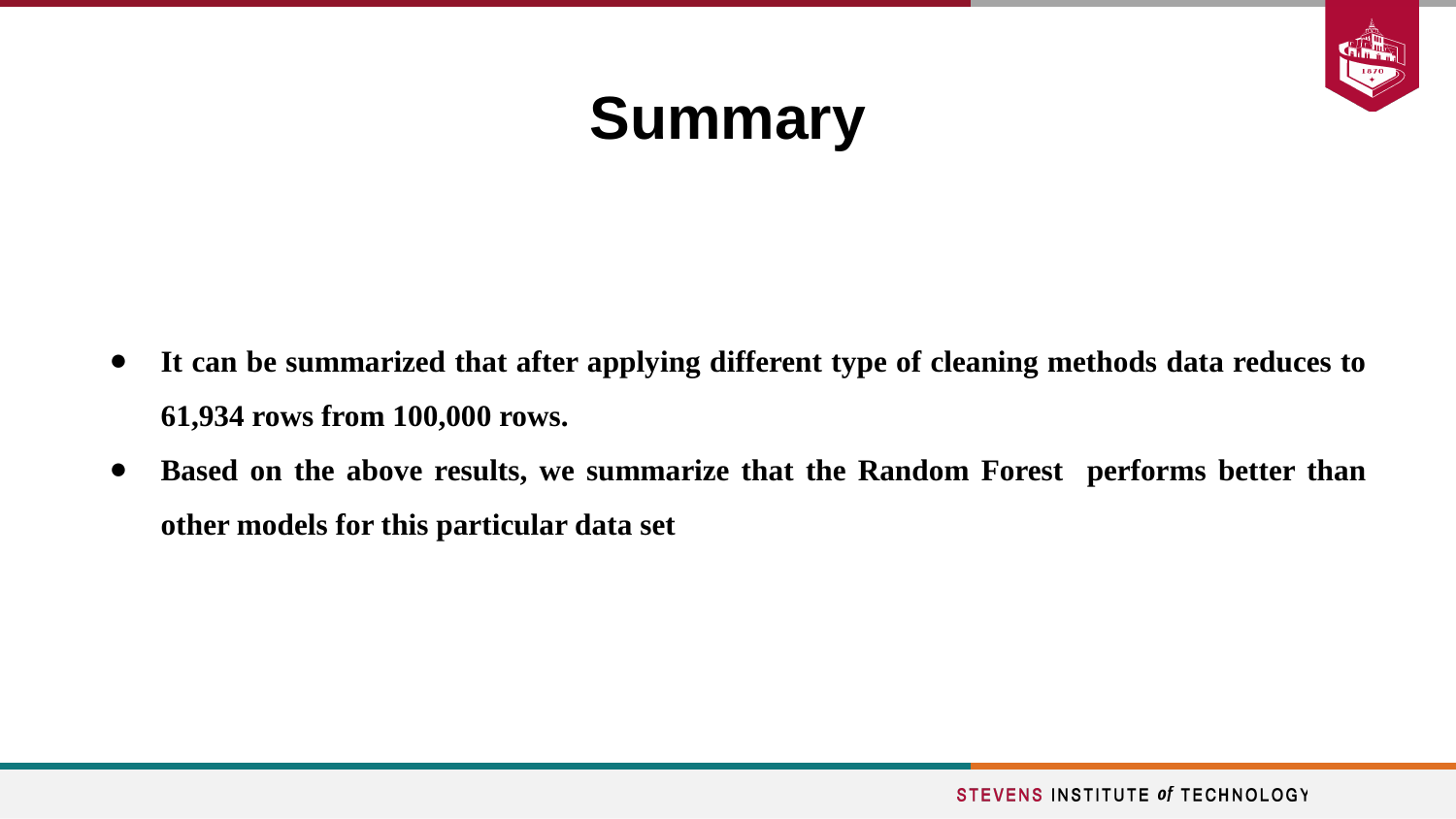

Summary
It can be summarized that after applying different type of cleaning methods data reduces to 61,934 rows from 100,000 rows.
Based on the above results, we summarize that the Random Forest  performs better than other models for this particular data set